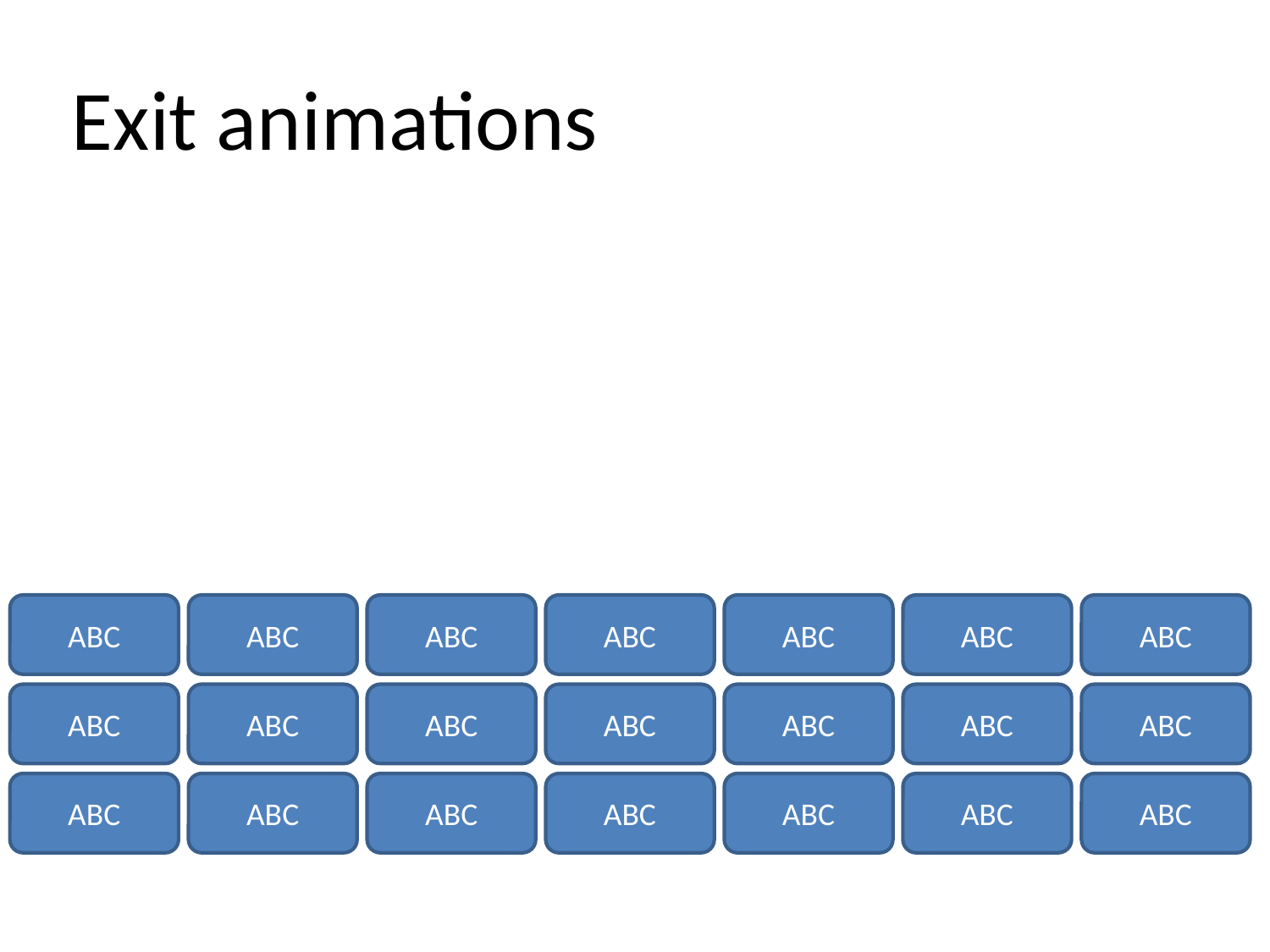

Exit animations
ABC
ABC
ABC
ABC
ABC
ABC
ABC
ABC
ABC
ABC
ABC
ABC
ABC
ABC
ABC
ABC
ABC
ABC
ABC
ABC
ABC